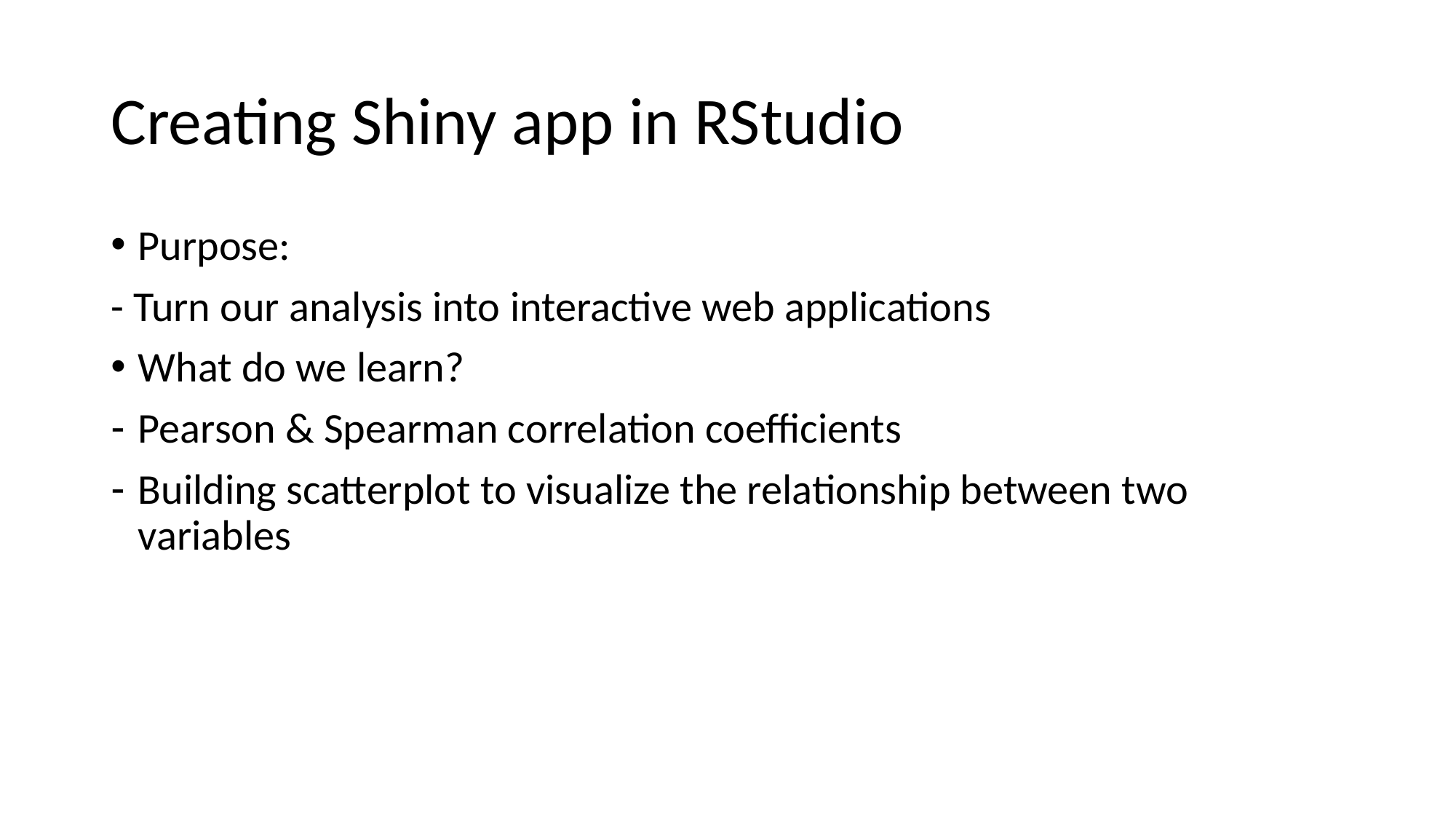

# Creating Shiny app in RStudio
Purpose:
- Turn our analysis into interactive web applications
What do we learn?
Pearson & Spearman correlation coefficients
Building scatterplot to visualize the relationship between two variables